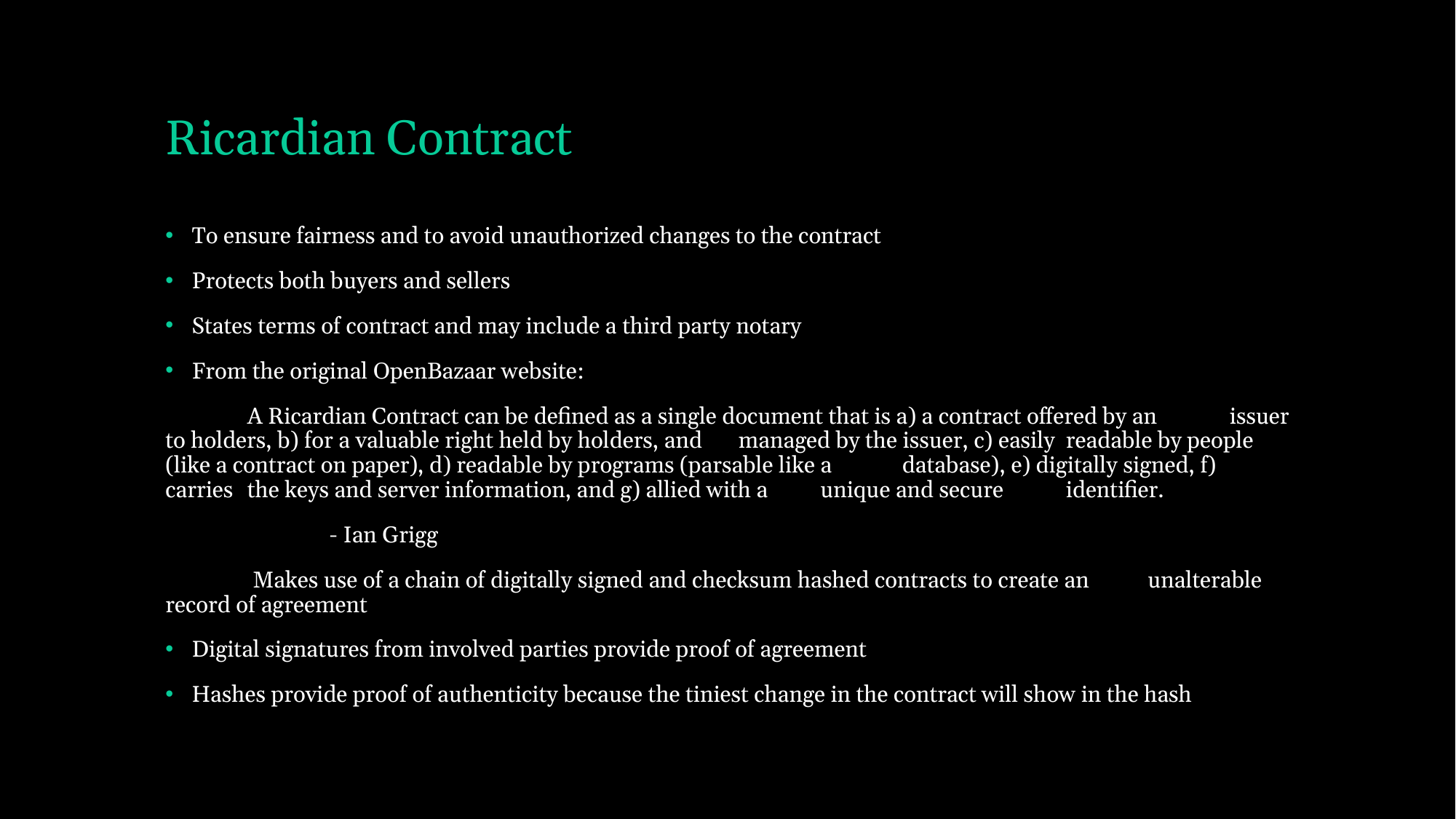

# Ricardian Contract
To ensure fairness and to avoid unauthorized changes to the contract
Protects both buyers and sellers
States terms of contract and may include a third party notary
From the original OpenBazaar website:
	A Ricardian Contract can be defined as a single document that is a) a contract offered by an 	issuer to holders, b) for a valuable right held by holders, and 	managed by the issuer, c) easily 	readable by people (like a contract on paper), d) readable by programs (parsable like a 	database), e) digitally signed, f) carries 	the keys and server information, and g) allied with a 	unique and secure 	identifier.
		- Ian Grigg
      	 Makes use of a chain of digitally signed and checksum hashed contracts to create an 	unalterable record of agreement
Digital signatures from involved parties provide proof of agreement
Hashes provide proof of authenticity because the tiniest change in the contract will show in the hash